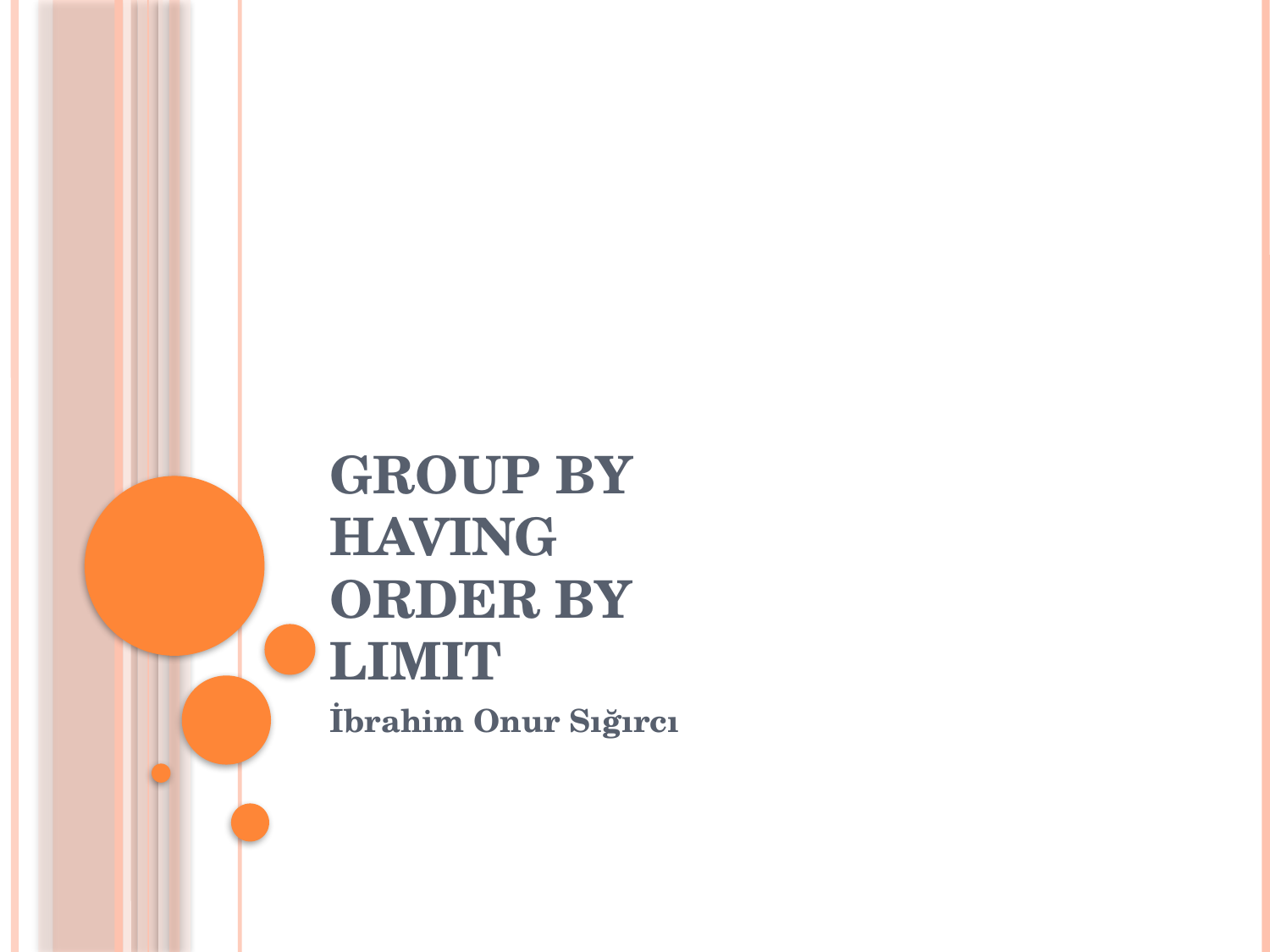

# GROUP BY HAVING ORDER BY LIMIT
İbrahim Onur Sığırcı